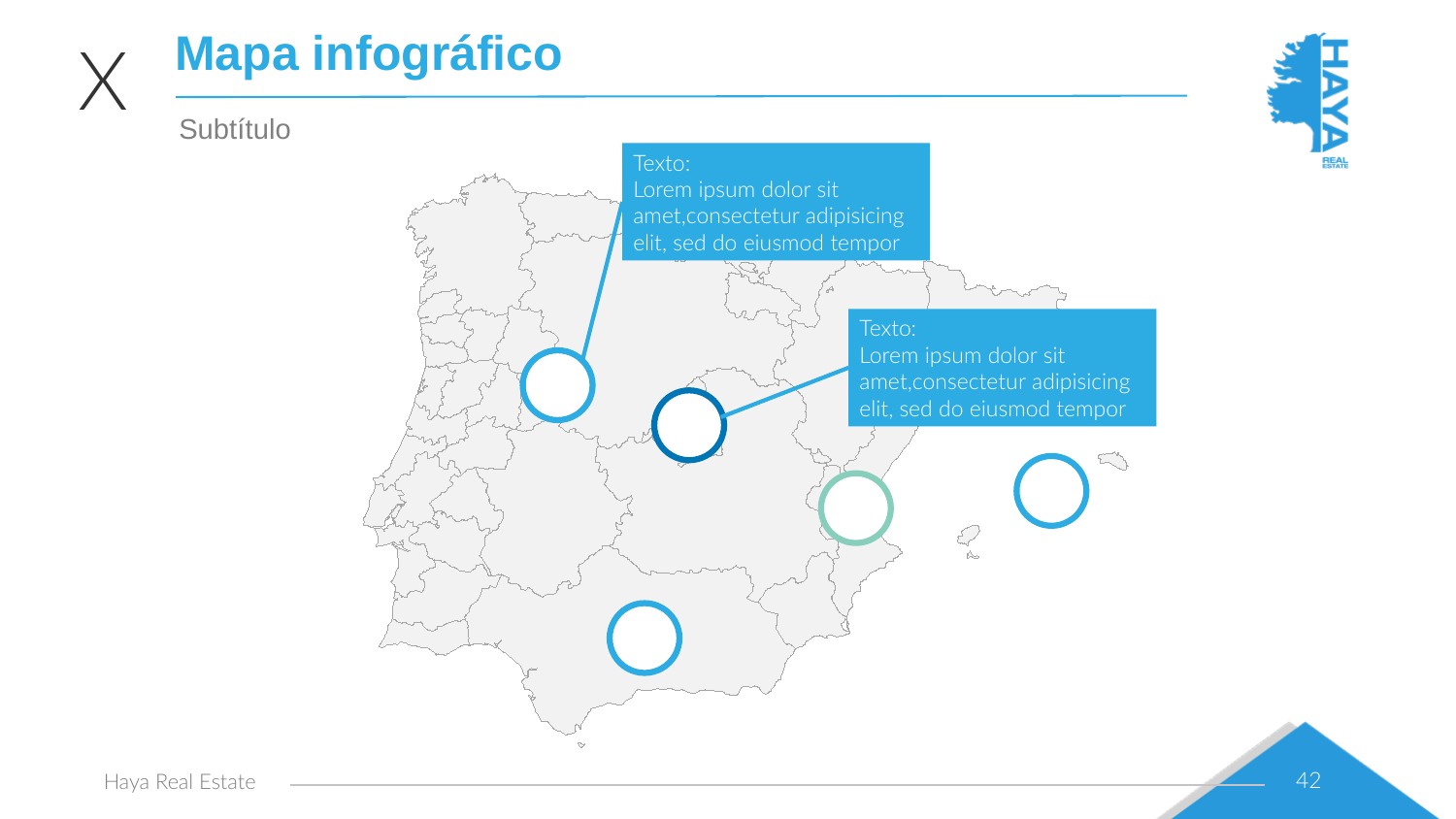

# Mapa infográfico
X
Subtítulo
Texto:
Lorem ipsum dolor sit amet,consectetur adipisicing elit, sed do eiusmod tempor

Texto:
Lorem ipsum dolor sit amet,consectetur adipisicing elit, sed do eiusmod tempor